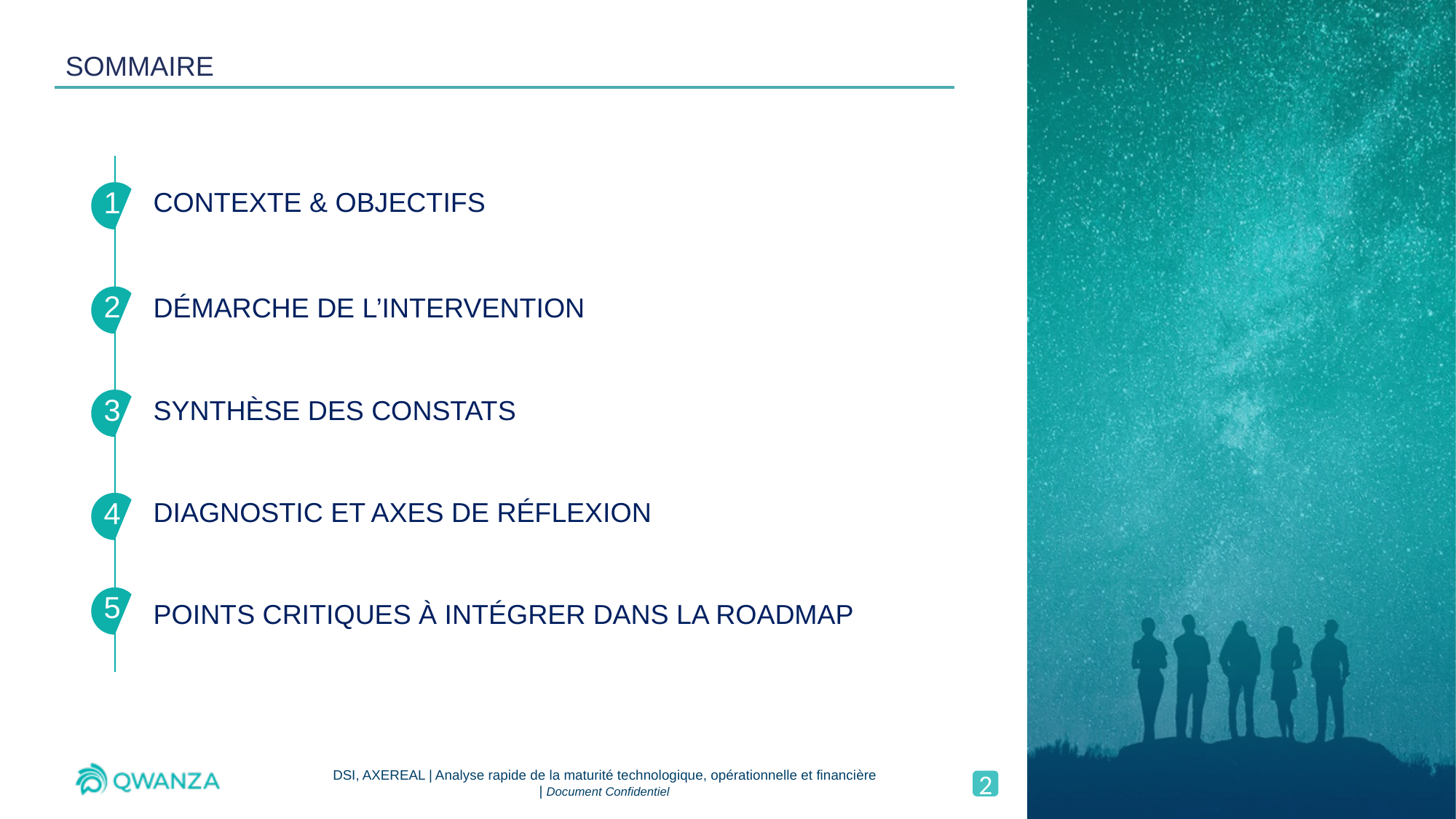

# Sommaire
1

CONTEXTE & OBJECTIFS
2

DÉMARCHE DE L’INTERVENTION
3

SYNTHÈSE DES CONSTATS
4

DIAGNOSTIC ET AXES DE RÉFLEXION
5

POINTS CRITIQUES À INTÉGRER DANS LA ROADMAP
2